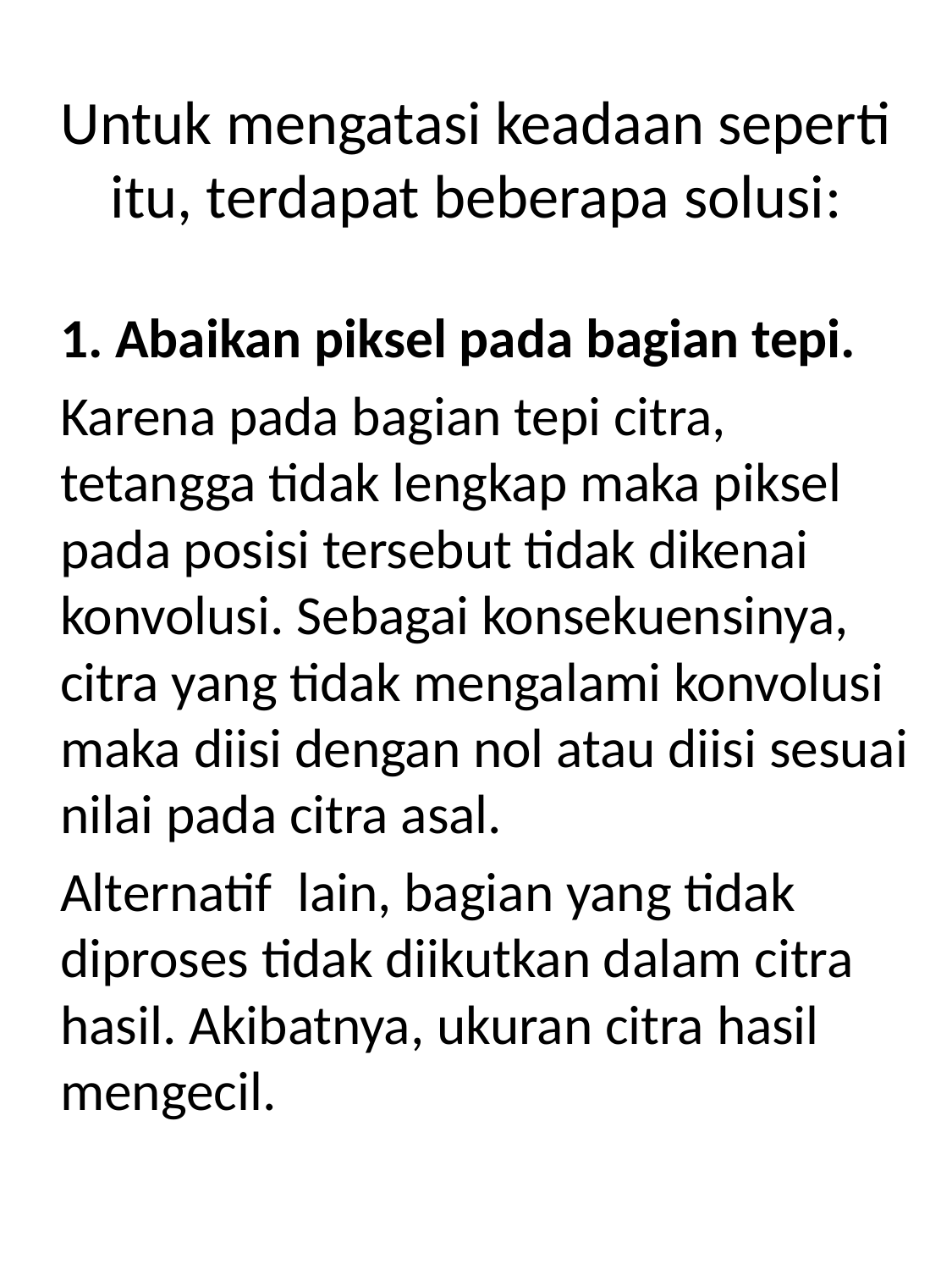

# Untuk mengatasi keadaan seperti itu, terdapat beberapa solusi:
1. Abaikan piksel pada bagian tepi.
Karena pada bagian tepi citra, tetangga tidak lengkap maka piksel pada posisi tersebut tidak dikenai konvolusi. Sebagai konsekuensinya, citra yang tidak mengalami konvolusi maka diisi dengan nol atau diisi sesuai nilai pada citra asal.
Alternatif  lain, bagian yang tidak diproses tidak diikutkan dalam citra hasil. Akibatnya, ukuran citra hasil mengecil.